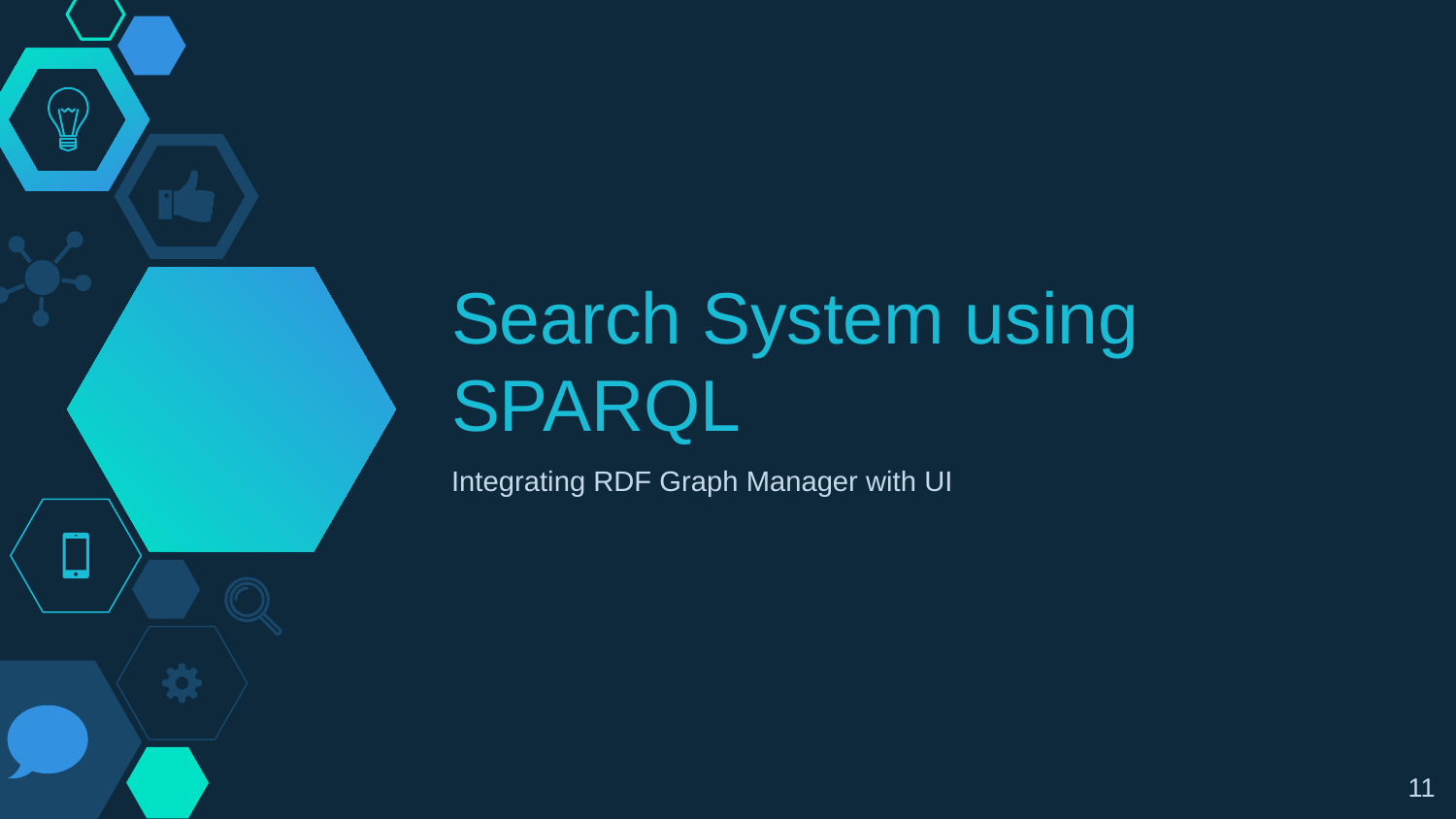

# Search System using SPARQL
Integrating RDF Graph Manager with UI
11